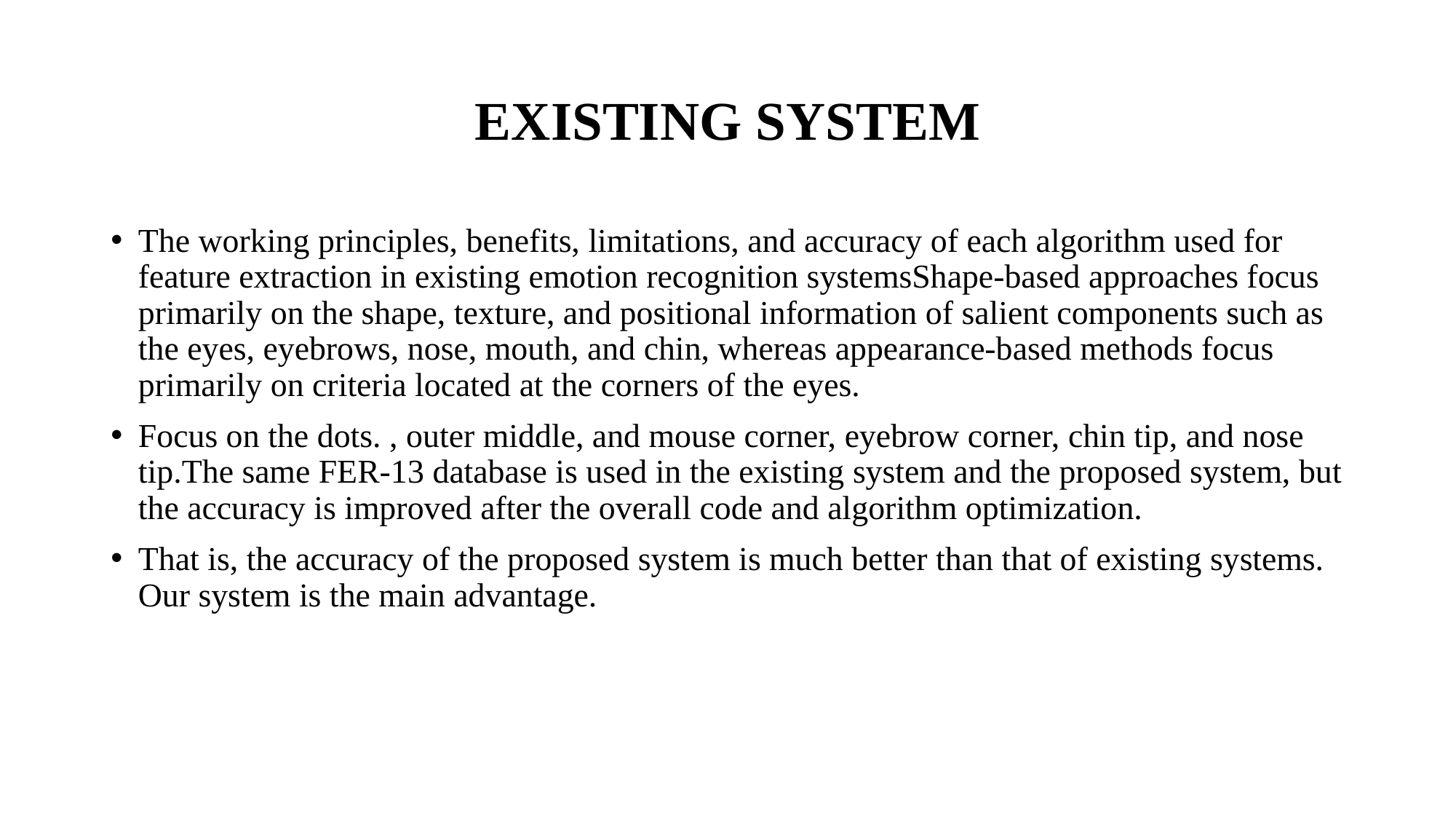

# EXISTING SYSTEM
The working principles, benefits, limitations, and accuracy of each algorithm used for feature extraction in existing emotion recognition systemsShape-based approaches focus primarily on the shape, texture, and positional information of salient components such as the eyes, eyebrows, nose, mouth, and chin, whereas appearance-based methods focus primarily on criteria located at the corners of the eyes.
Focus on the dots. , outer middle, and mouse corner, eyebrow corner, chin tip, and nose tip.The same FER-13 database is used in the existing system and the proposed system, but the accuracy is improved after the overall code and algorithm optimization.
That is, the accuracy of the proposed system is much better than that of existing systems. Our system is the main advantage.